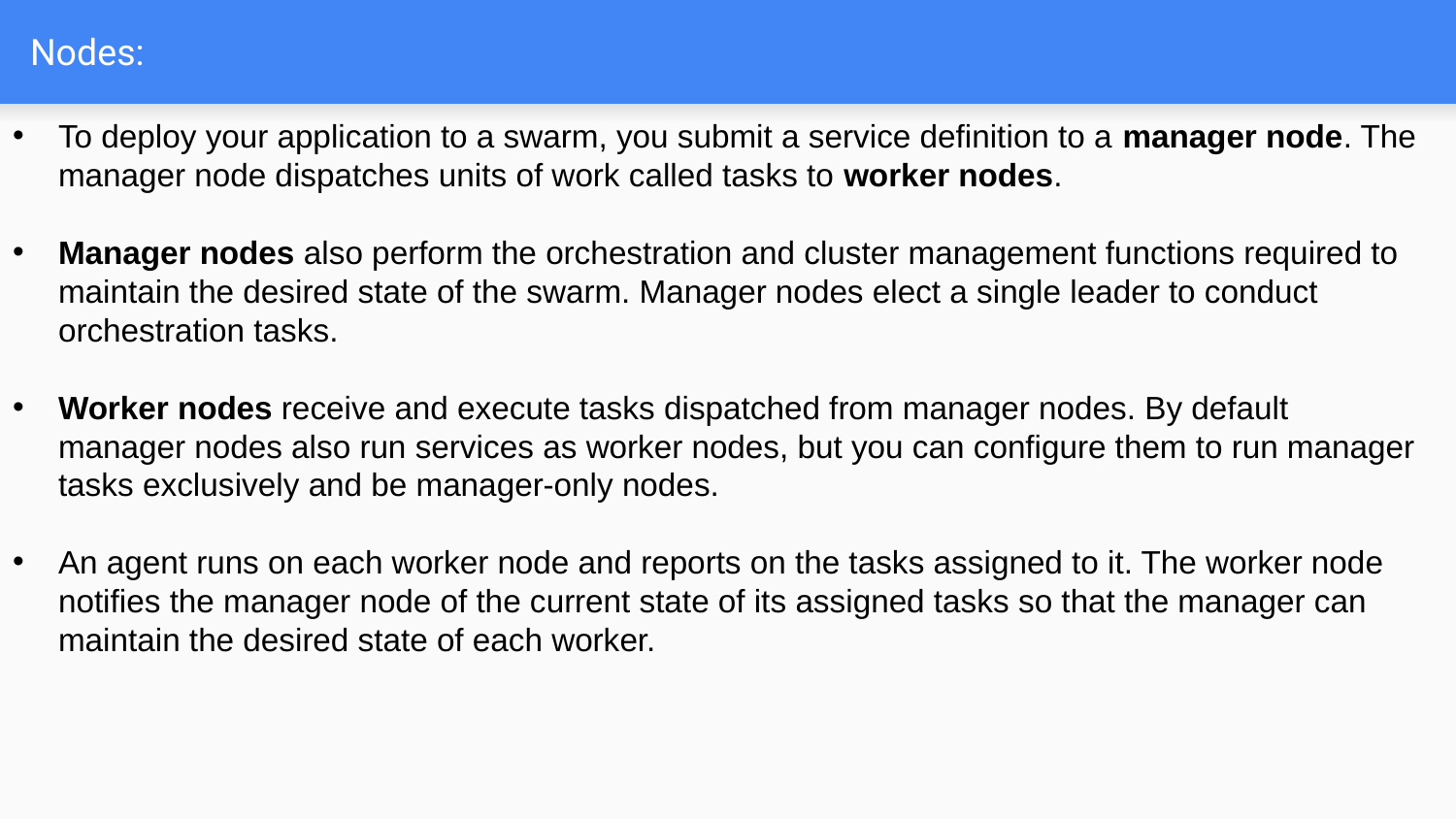

# Nodes:
To deploy your application to a swarm, you submit a service definition to a manager node. The manager node dispatches units of work called tasks to worker nodes.

Manager nodes also perform the orchestration and cluster management functions required to maintain the desired state of the swarm. Manager nodes elect a single leader to conduct orchestration tasks.

Worker nodes receive and execute tasks dispatched from manager nodes. By default manager nodes also run services as worker nodes, but you can configure them to run manager tasks exclusively and be manager-only nodes.

An agent runs on each worker node and reports on the tasks assigned to it. The worker node notifies the manager node of the current state of its assigned tasks so that the manager can maintain the desired state of each worker.